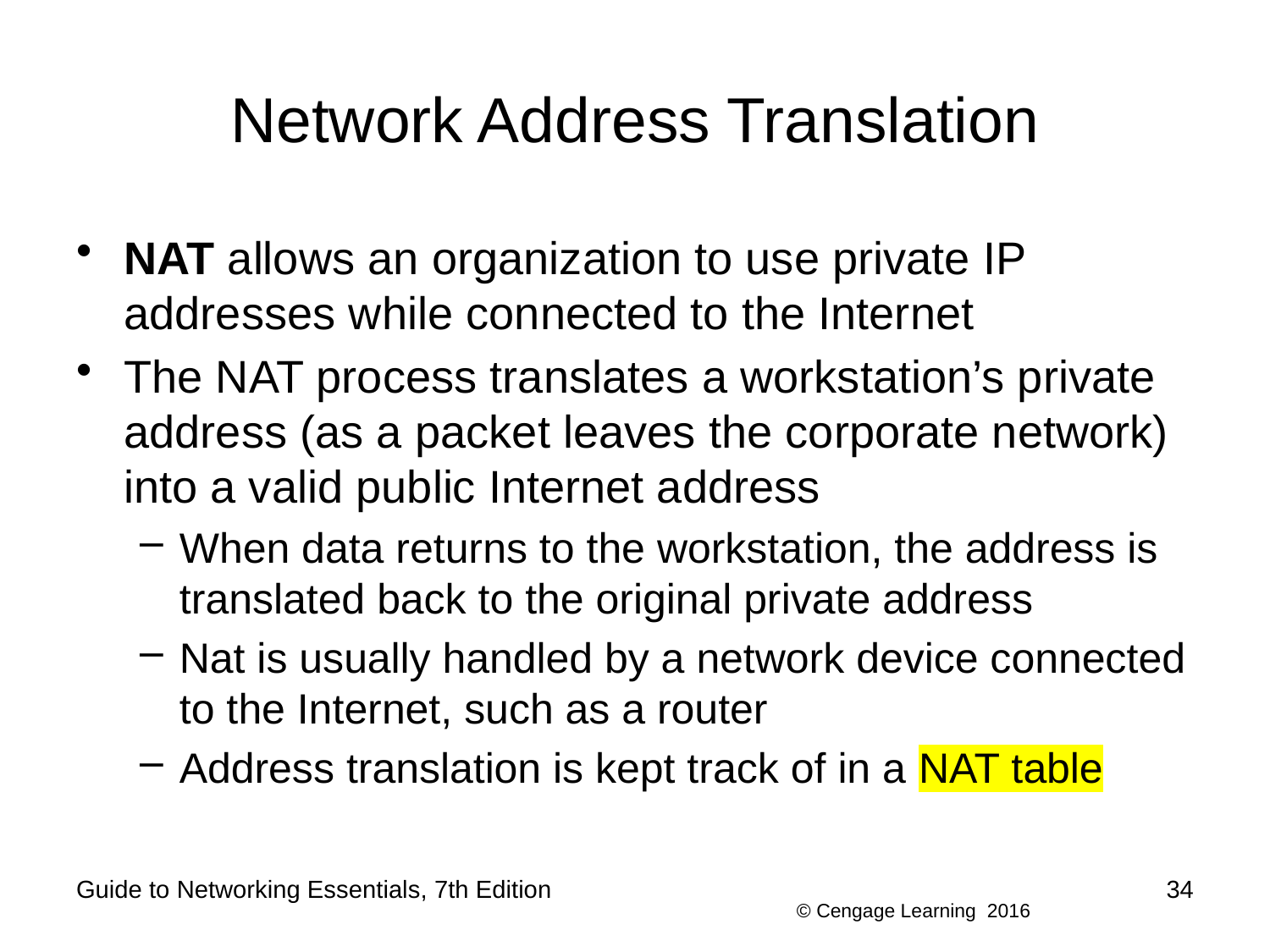

# Network Address Translation
NAT allows an organization to use private IP addresses while connected to the Internet
The NAT process translates a workstation’s private address (as a packet leaves the corporate network) into a valid public Internet address
When data returns to the workstation, the address is translated back to the original private address
Nat is usually handled by a network device connected to the Internet, such as a router
Address translation is kept track of in a NAT table

Guide to Networking Essentials, 7th Edition
34